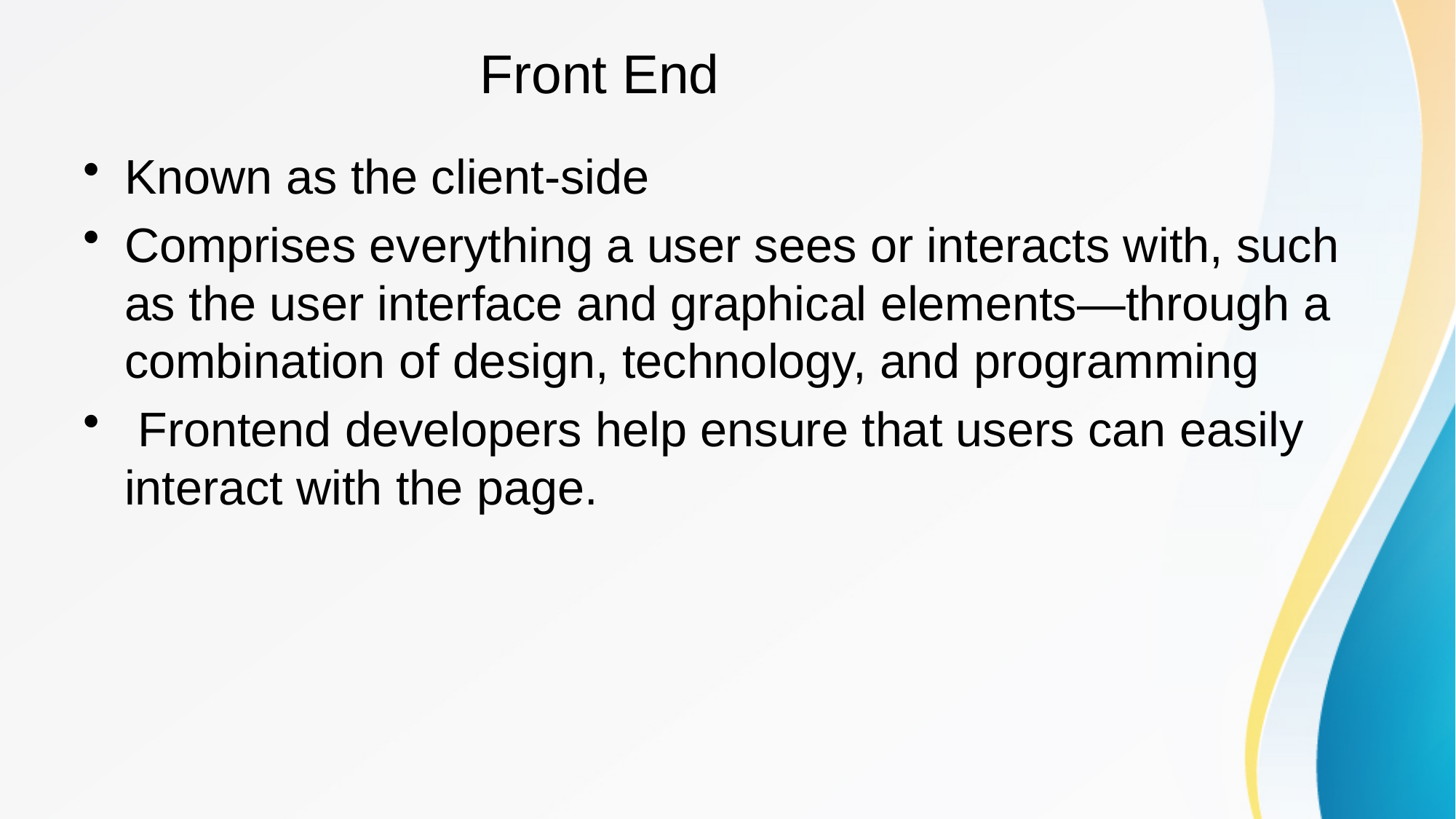

# Front End
Known as the client-side
Comprises everything a user sees or interacts with, such as the user interface and graphical elements—through a combination of design, technology, and programming
 Frontend developers help ensure that users can easily interact with the page.